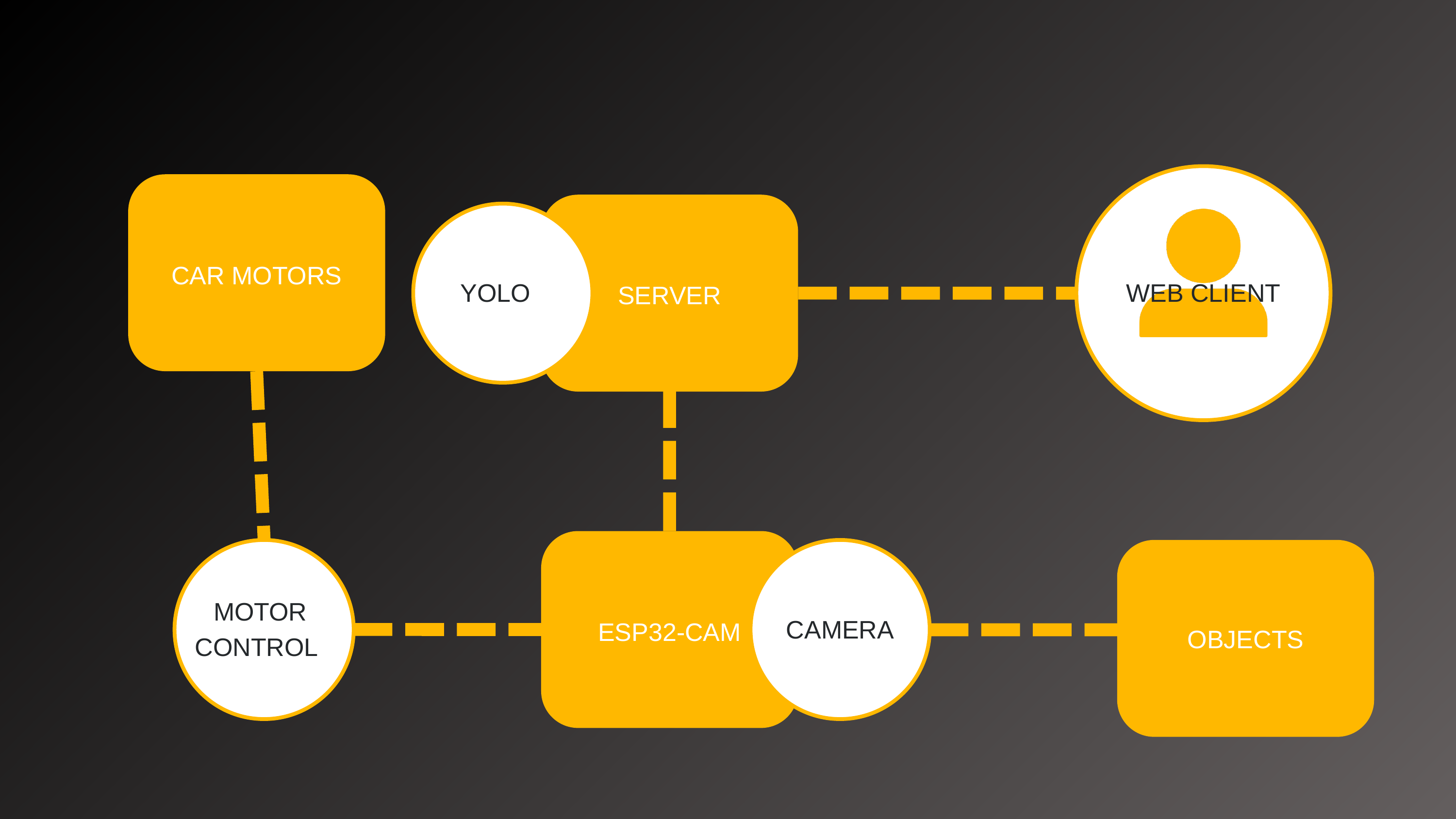

CAR MOTORS

SERVER

YOLO
WEB CLIENT

ESP32-CAM

 MOTOR CONTROL
CAMERA
OBJECTS